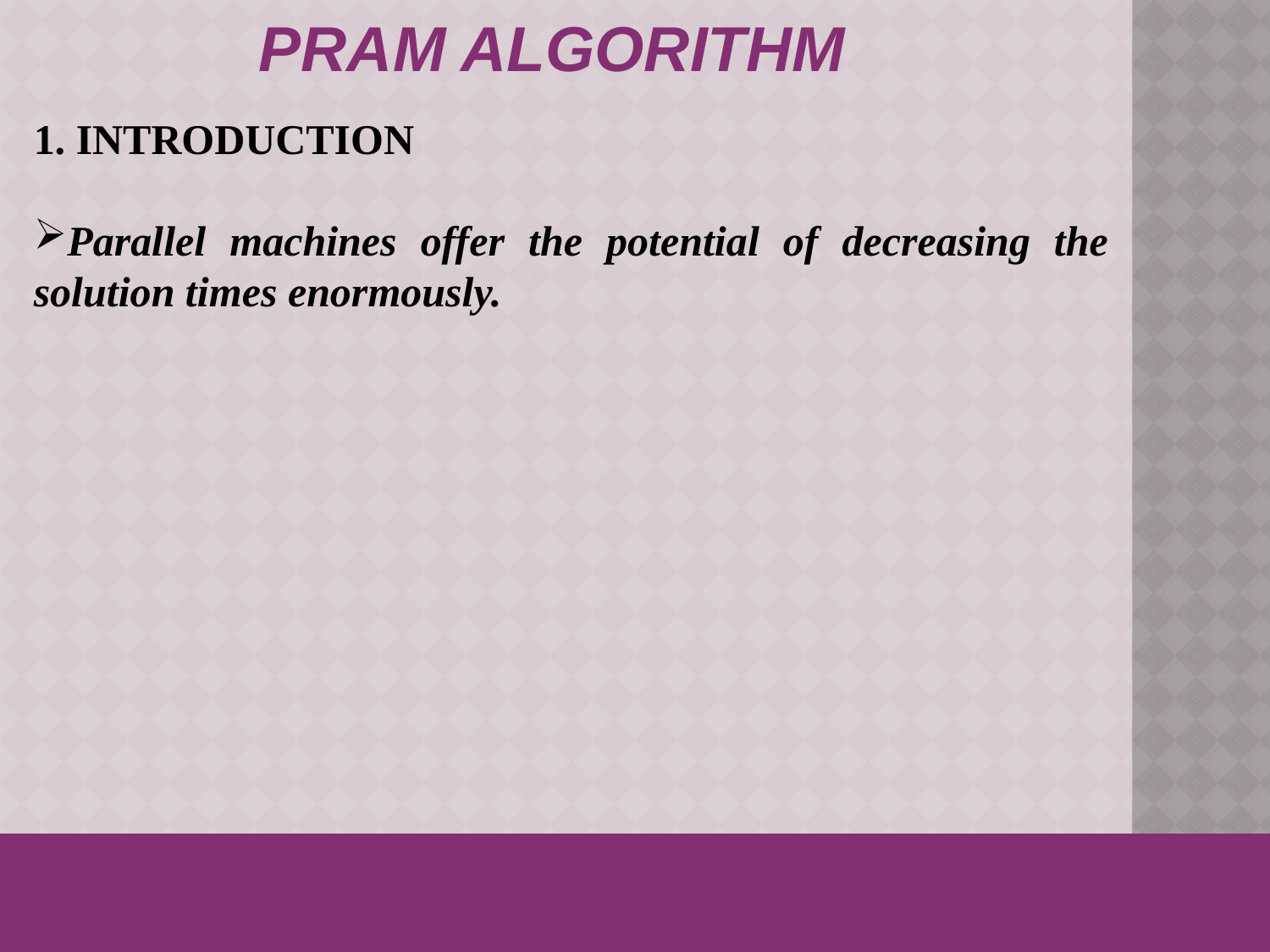

PRAM ALGORITHM
1. INTRODUCTION

Parallel machines offer the potential of decreasing the solution times enormously.